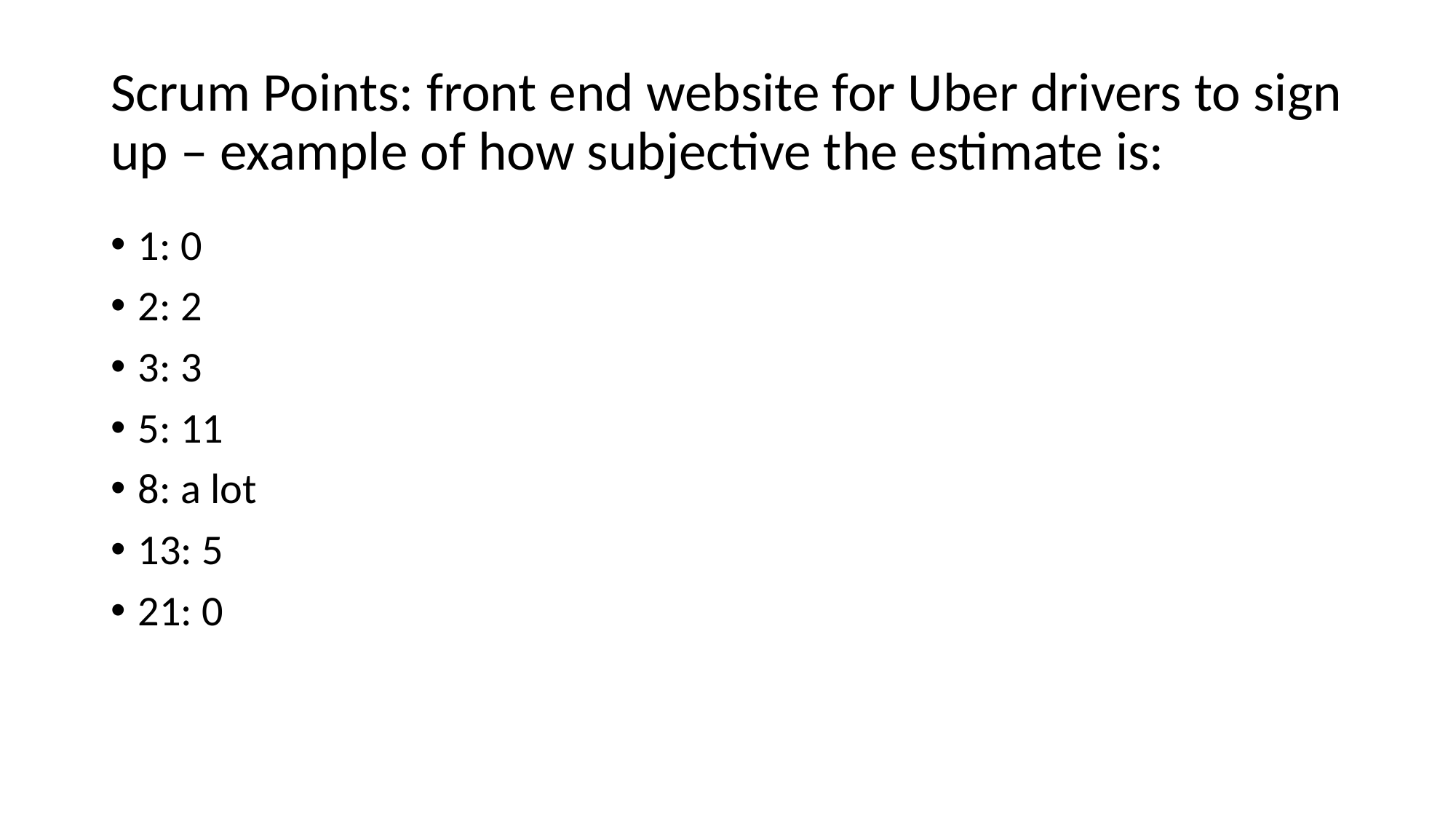

# Scrum Points: front end website for Uber drivers to sign up – example of how subjective the estimate is:
1: 0
2: 2
3: 3
5: 11
8: a lot
13: 5
21: 0